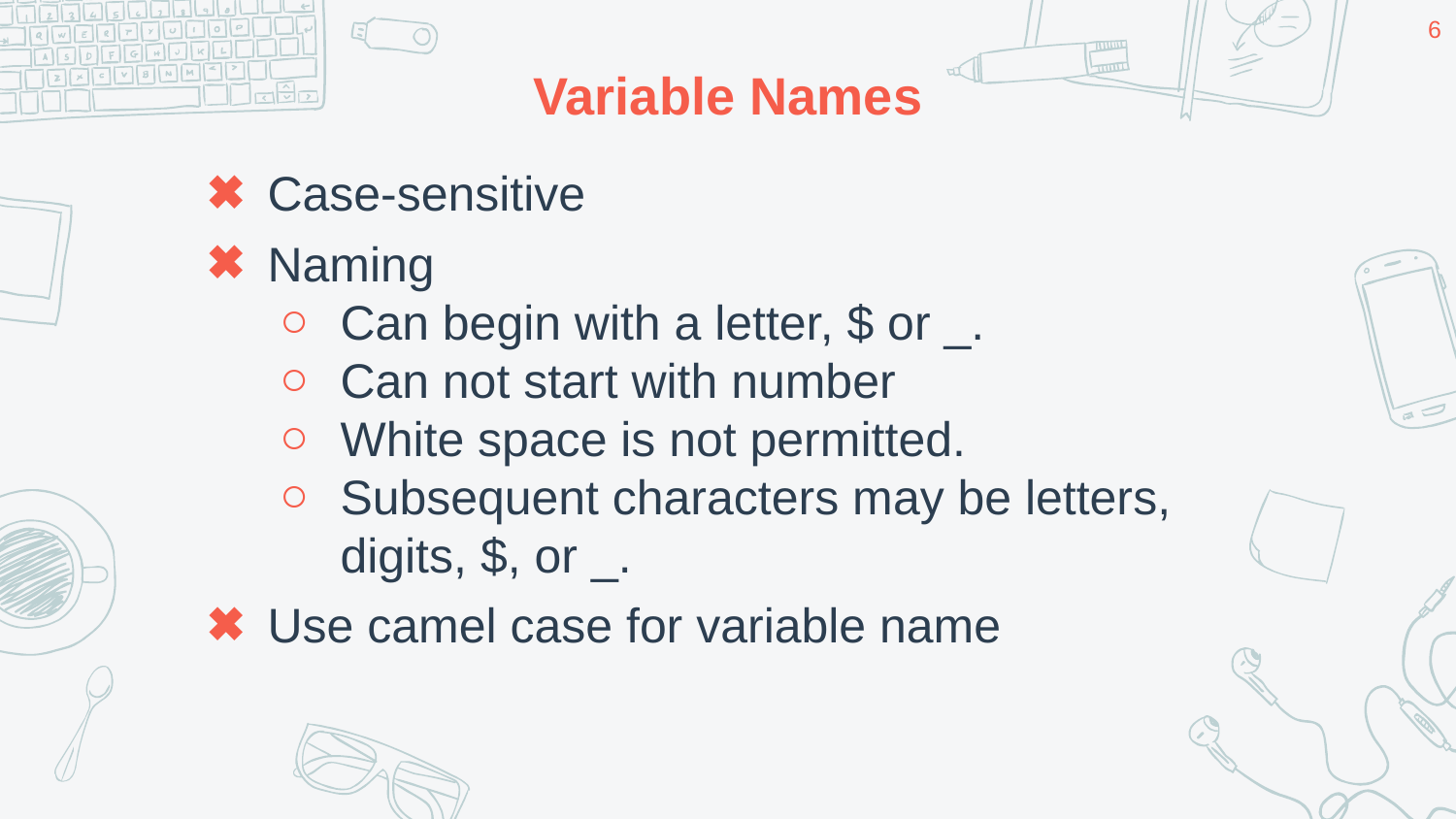

6
# Variable Names
Case-sensitive
Naming
Can begin with a letter, $ or _.
Can not start with number
White space is not permitted.
Subsequent characters may be letters, digits, $, or _.
Use camel case for variable name